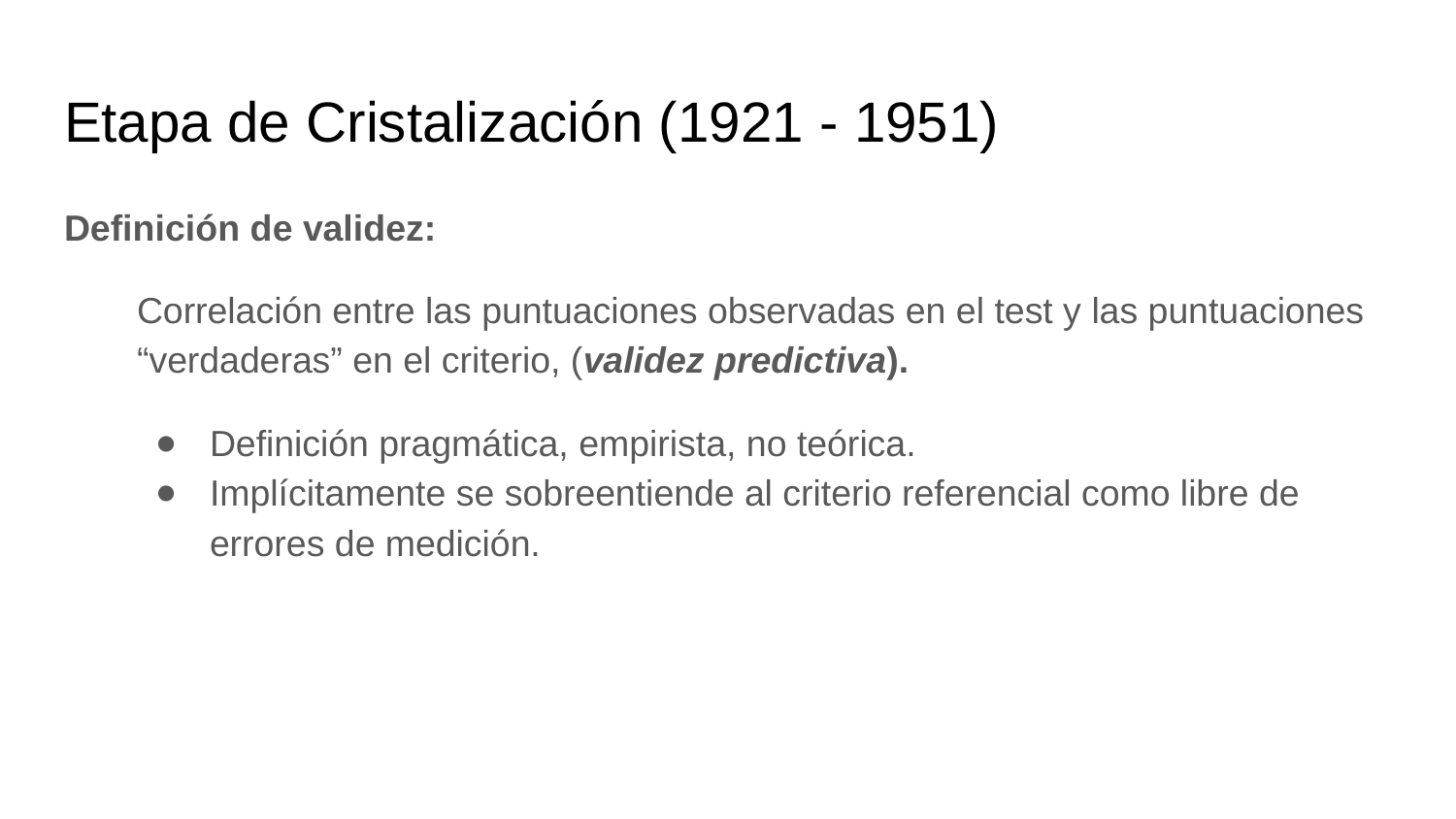

# Etapa de Cristalización (1921 - 1951)

Definición de validez:
Correlación entre las puntuaciones observadas en el test y las puntuaciones “verdaderas” en el criterio, (validez predictiva).
Definición pragmática, empirista, no teórica.
Implícitamente se sobreentiende al criterio referencial como libre de errores de medición.